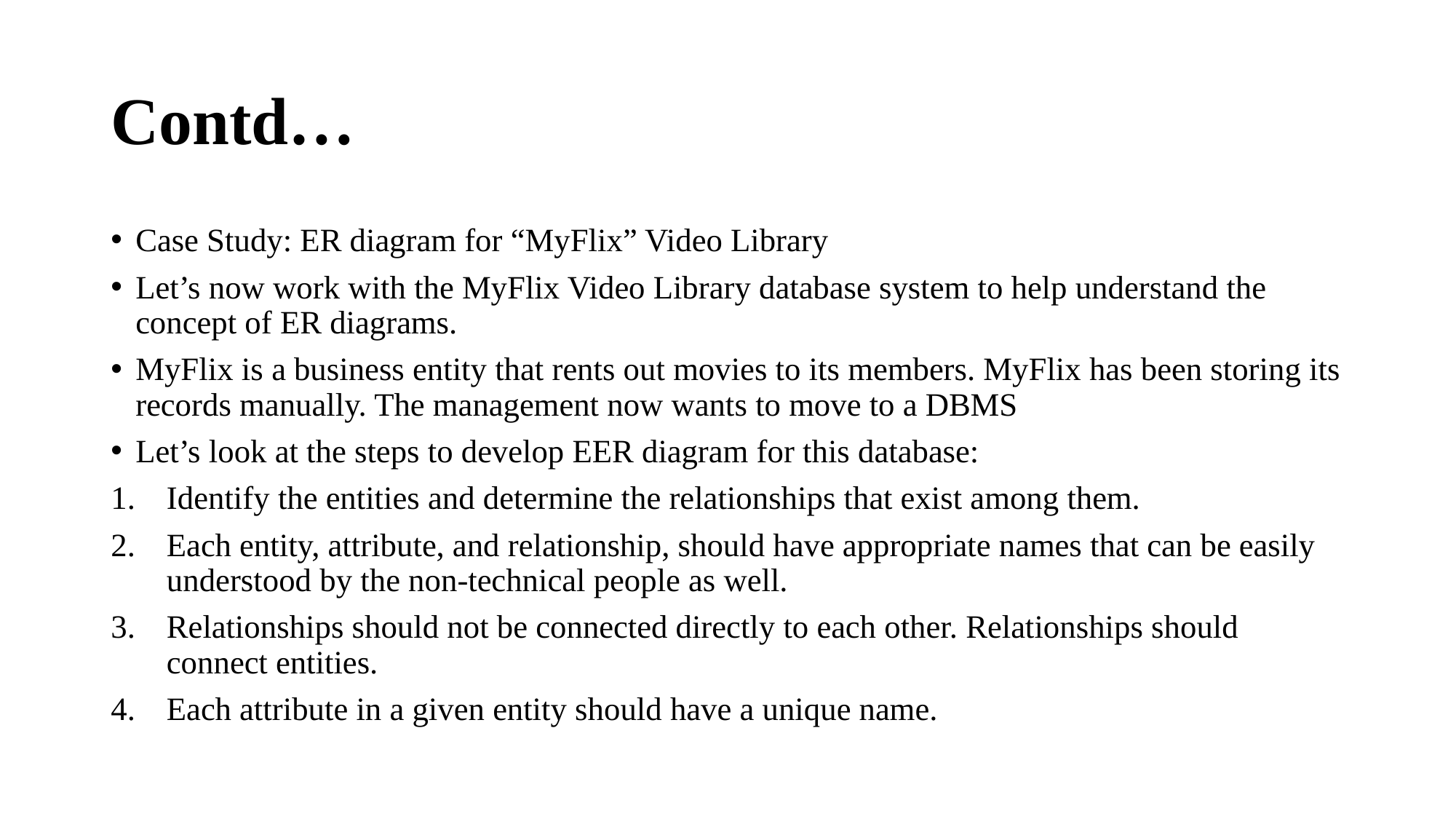

# Contd…
Case Study: ER diagram for “MyFlix” Video Library
Let’s now work with the MyFlix Video Library database system to help understand the concept of ER diagrams.
MyFlix is a business entity that rents out movies to its members. MyFlix has been storing its records manually. The management now wants to move to a DBMS
Let’s look at the steps to develop EER diagram for this database:
Identify the entities and determine the relationships that exist among them.
Each entity, attribute, and relationship, should have appropriate names that can be easily understood by the non-technical people as well.
Relationships should not be connected directly to each other. Relationships should connect entities.
Each attribute in a given entity should have a unique name.